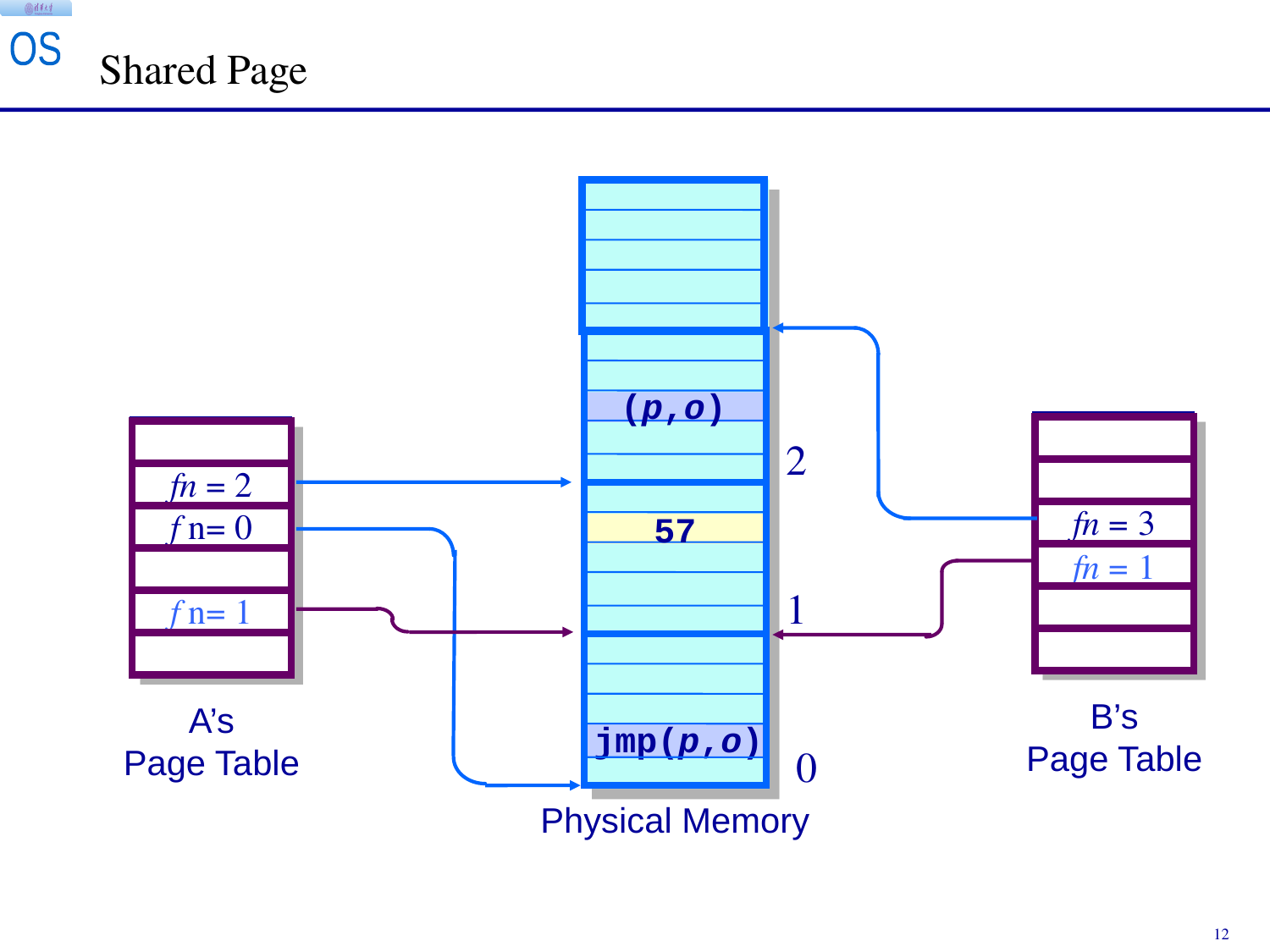

Shared Page

(p,o)

2
fn = 2

fn = 3
f n= 0
57

fn = 1

1
f n= 1

B’s
Page Table
A’s
Page Table
jmp(p,o)

0

Physical Memory